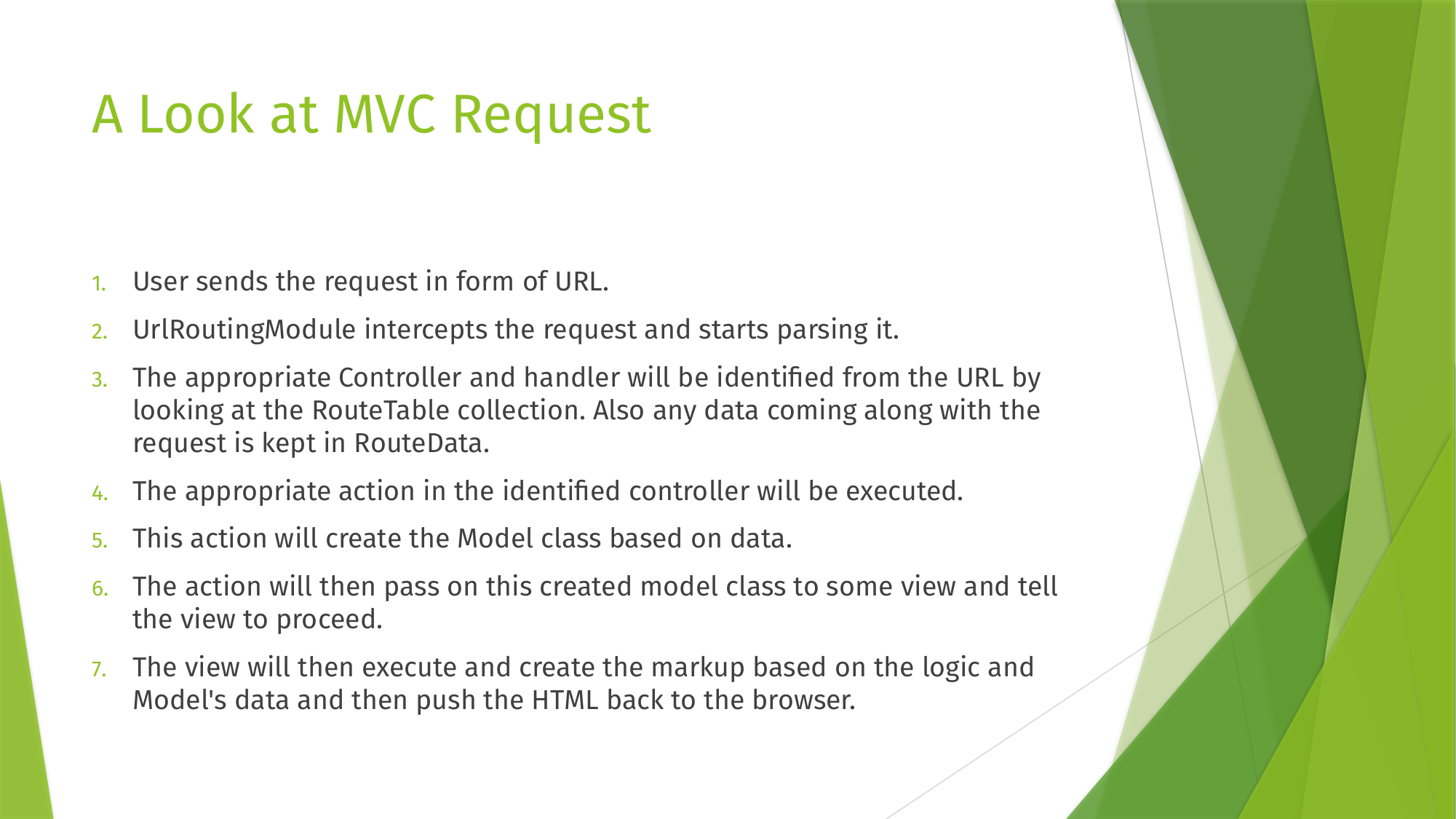

# A Look at MVC Request
User sends the request in form of URL.
UrlRoutingModule intercepts the request and starts parsing it.
The appropriate Controller and handler will be identified from the URL by looking at the RouteTable collection. Also any data coming along with the request is kept in RouteData.
The appropriate action in the identified controller will be executed.
This action will create the Model class based on data.
The action will then pass on this created model class to some view and tell the view to proceed.
The view will then execute and create the markup based on the logic and Model's data and then push the HTML back to the browser.